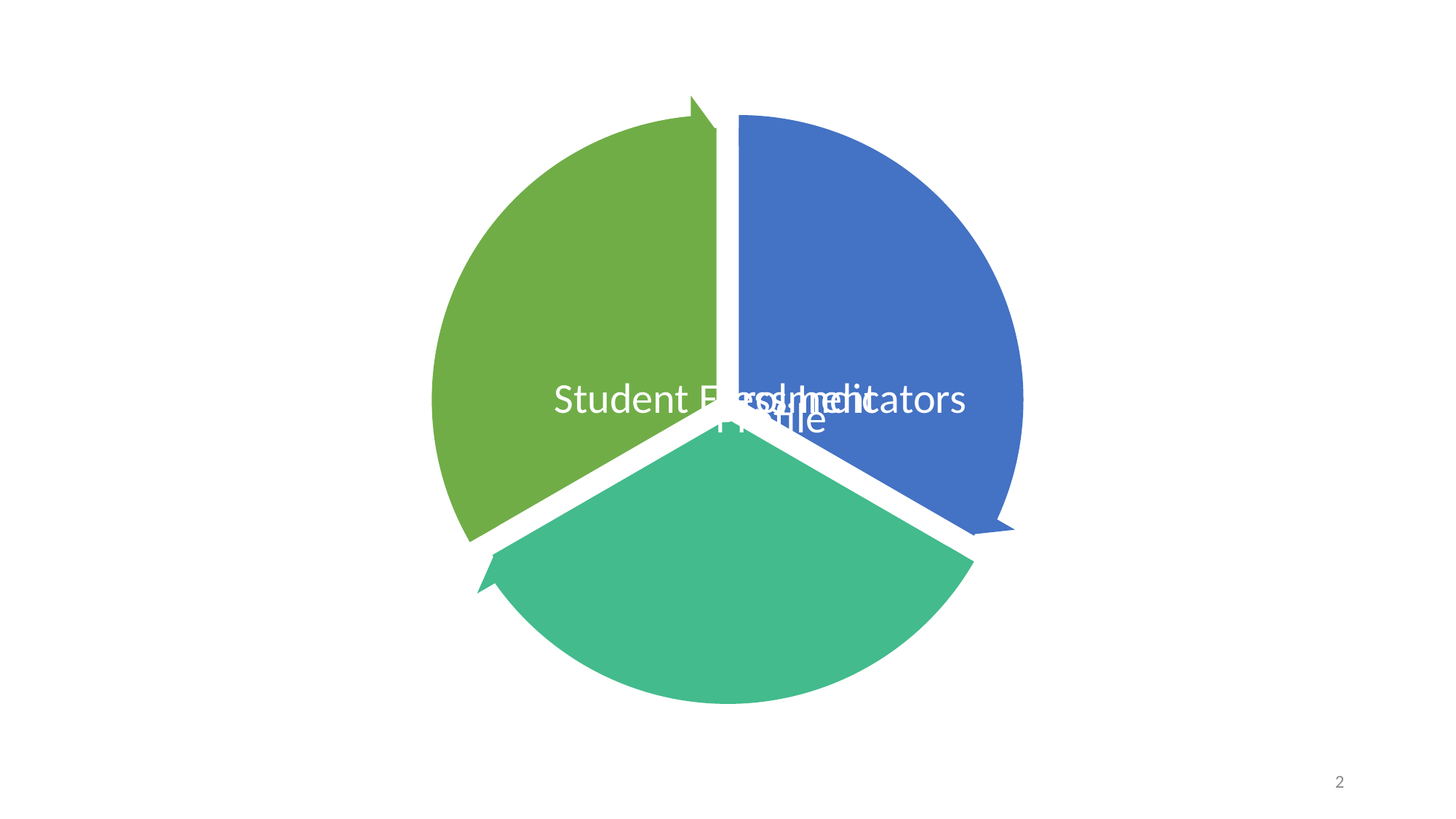

Student Success Indicators
Staff Profile
Student Enrolment
2